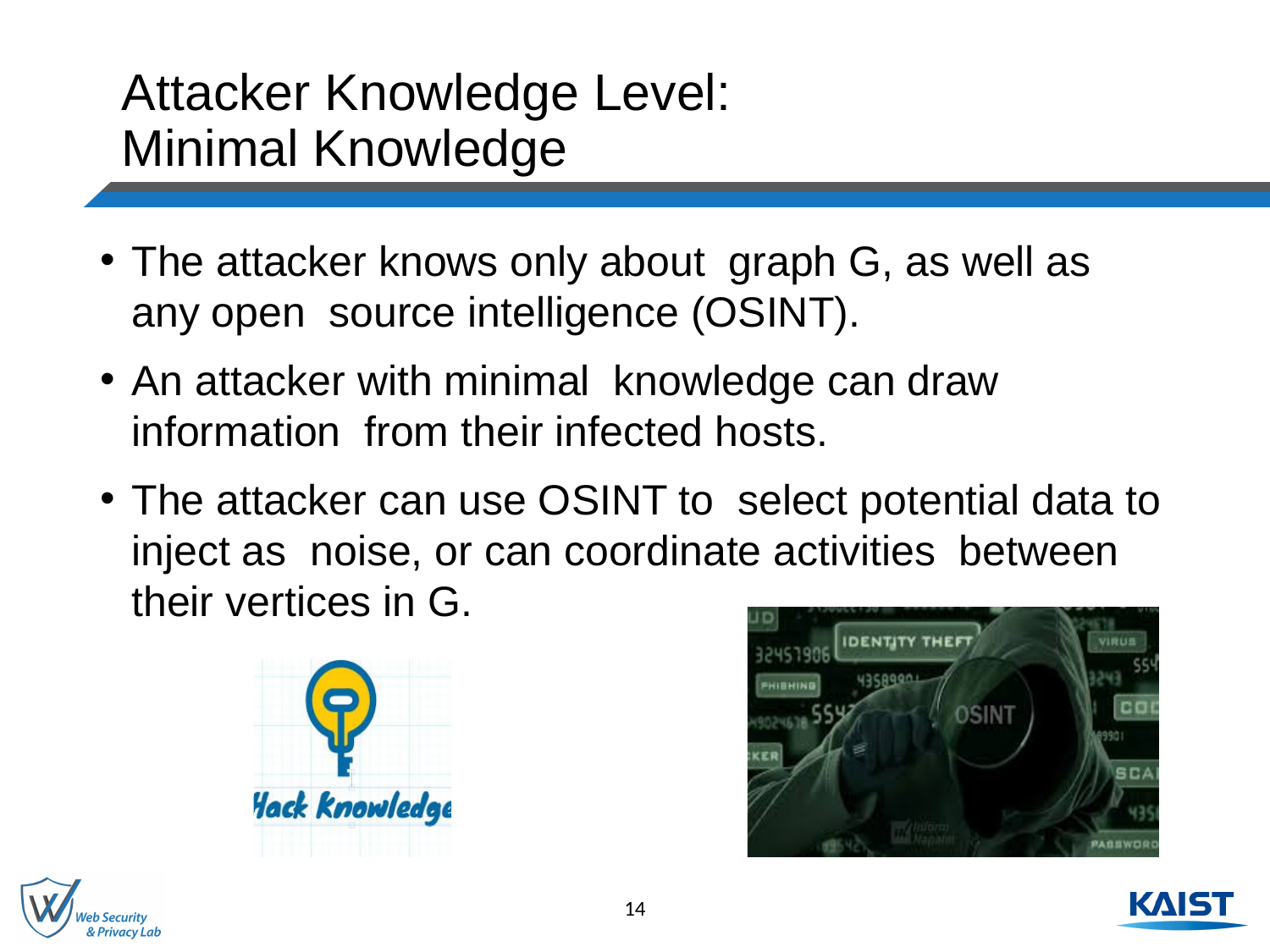

# Attacker Knowledge Level: Minimal Knowledge
The attacker knows only about  graph G, as well as any open  source intelligence (OSINT).
An attacker with minimal  knowledge can draw information  from their infected hosts.
The attacker can use OSINT to  select potential data to inject as  noise, or can coordinate activities  between their vertices in G.

14